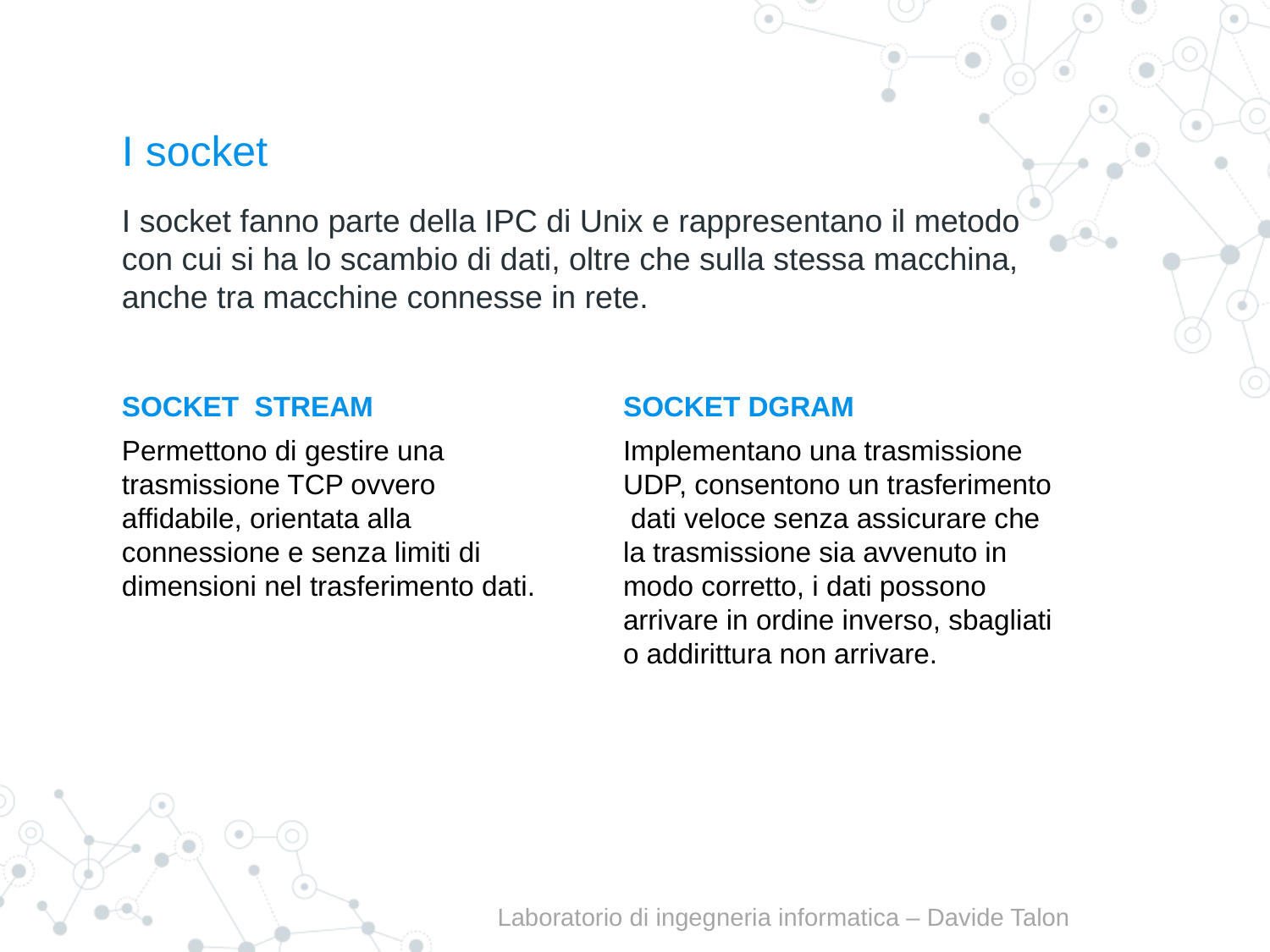

# I socket
I socket fanno parte della IPC di Unix e rappresentano il metodo con cui si ha lo scambio di dati, oltre che sulla stessa macchina, anche tra macchine connesse in rete.

SOCKET  STREAM
Permettono di gestire una trasmissione TCP ovvero affidabile, orientata alla connessione e senza limiti di dimensioni nel trasferimento dati.

SOCKET DGRAM
Implementano una trasmissione UDP, consentono un trasferimento  dati veloce senza assicurare che la trasmissione sia avvenuto in modo corretto, i dati possono arrivare in ordine inverso, sbagliati o addirittura non arrivare.
Laboratorio di ingegneria informatica – Davide Talon